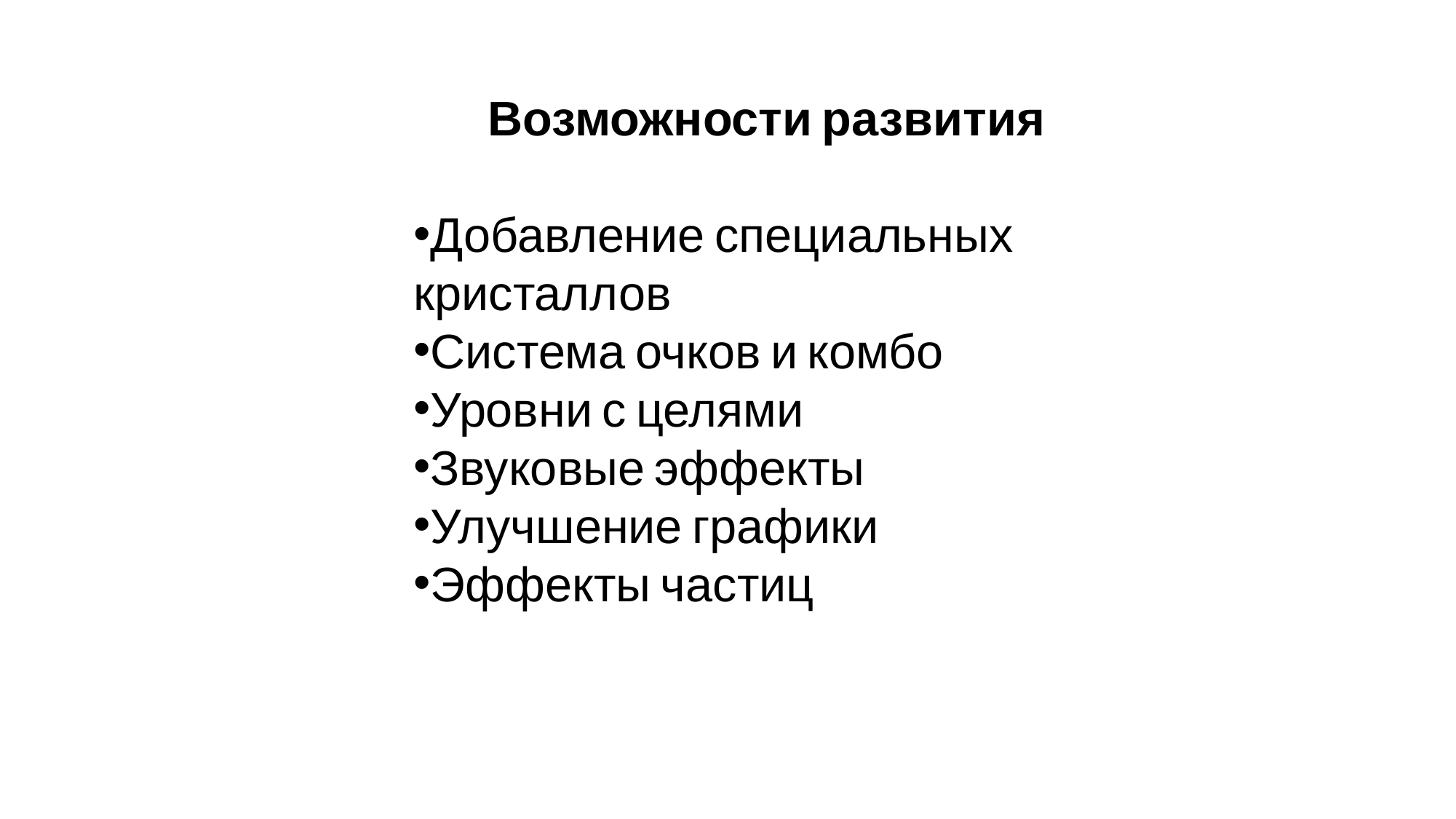

Возможности развития

Добавление специальных кристаллов
Система очков и комбо
Уровни с целями
Звуковые эффекты
Улучшение графики
Эффекты частиц